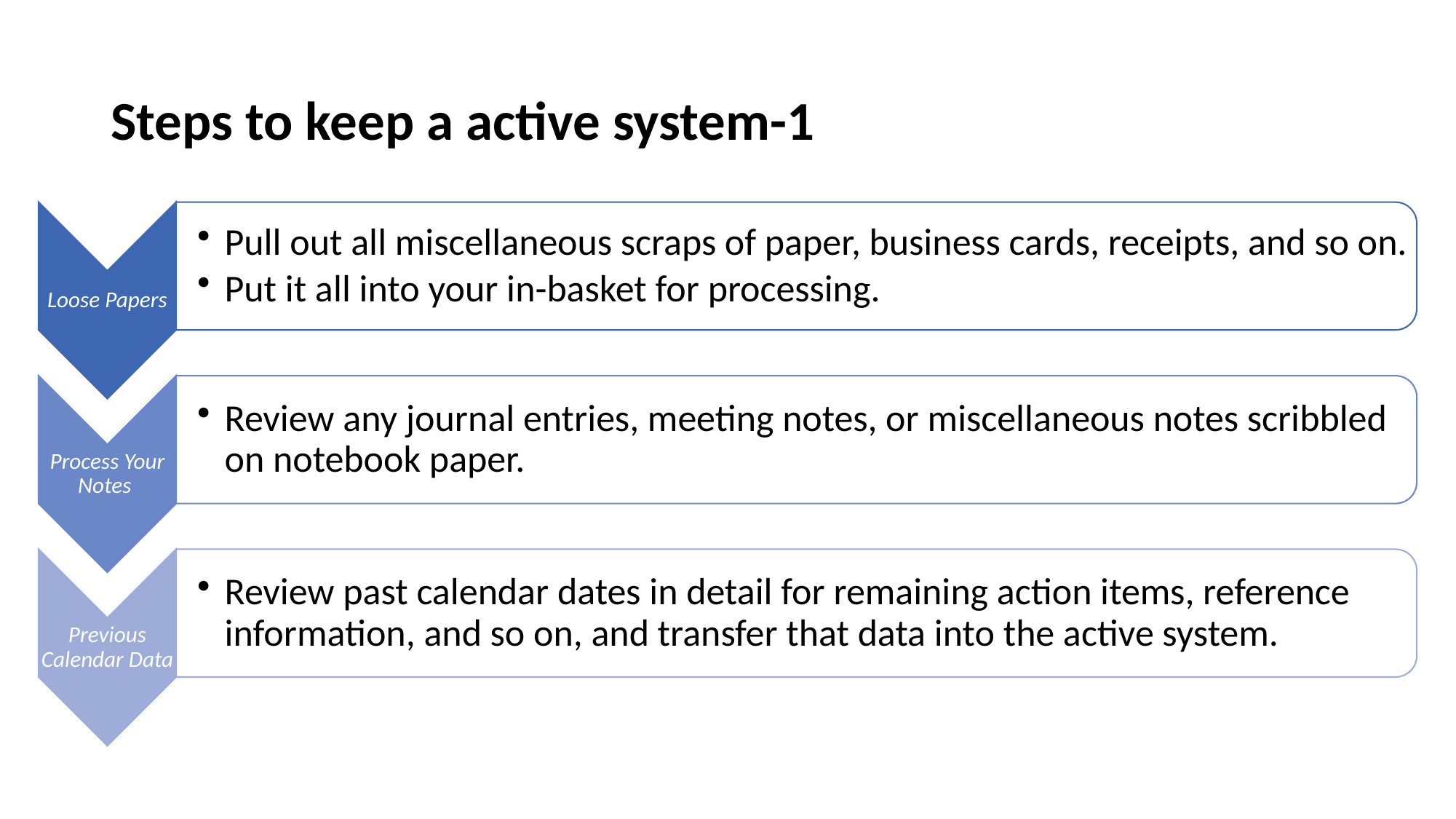

# Steps to keep a active system-1
Loose Papers
Pull out all miscellaneous scraps of paper, business cards, receipts, and so on.
Put it all into your in-basket for processing.
Process Your Notes
Review any journal entries, meeting notes, or miscellaneous notes scribbled on notebook paper.
Previous Calendar Data
Review past calendar dates in detail for remaining action items, reference information, and so on, and transfer that data into the active system.
Review "Next Actions"Lists Mark off completed actions. Review
for reminders of further action steps to capture.
Review "Waiting For" List Record appropriate actions for any
needed follow-up. Check off received items.
Review Any Relevant Checklists Is there anything you haven't
done that you need to do?
Review "Someday/Maybe" List Check for any projects that may
have become active and transfer them to "Projects." Delete items no longer of interest.
Review "Pending" and Support Files Browse through all workin-
progress support material to trigger new actions, completions,
and waiting-fors.
Be Creative and Courageous Are there any new, wonderful, harebrained, creative, thought-provoking, risk-taking ideas you can add to your system?